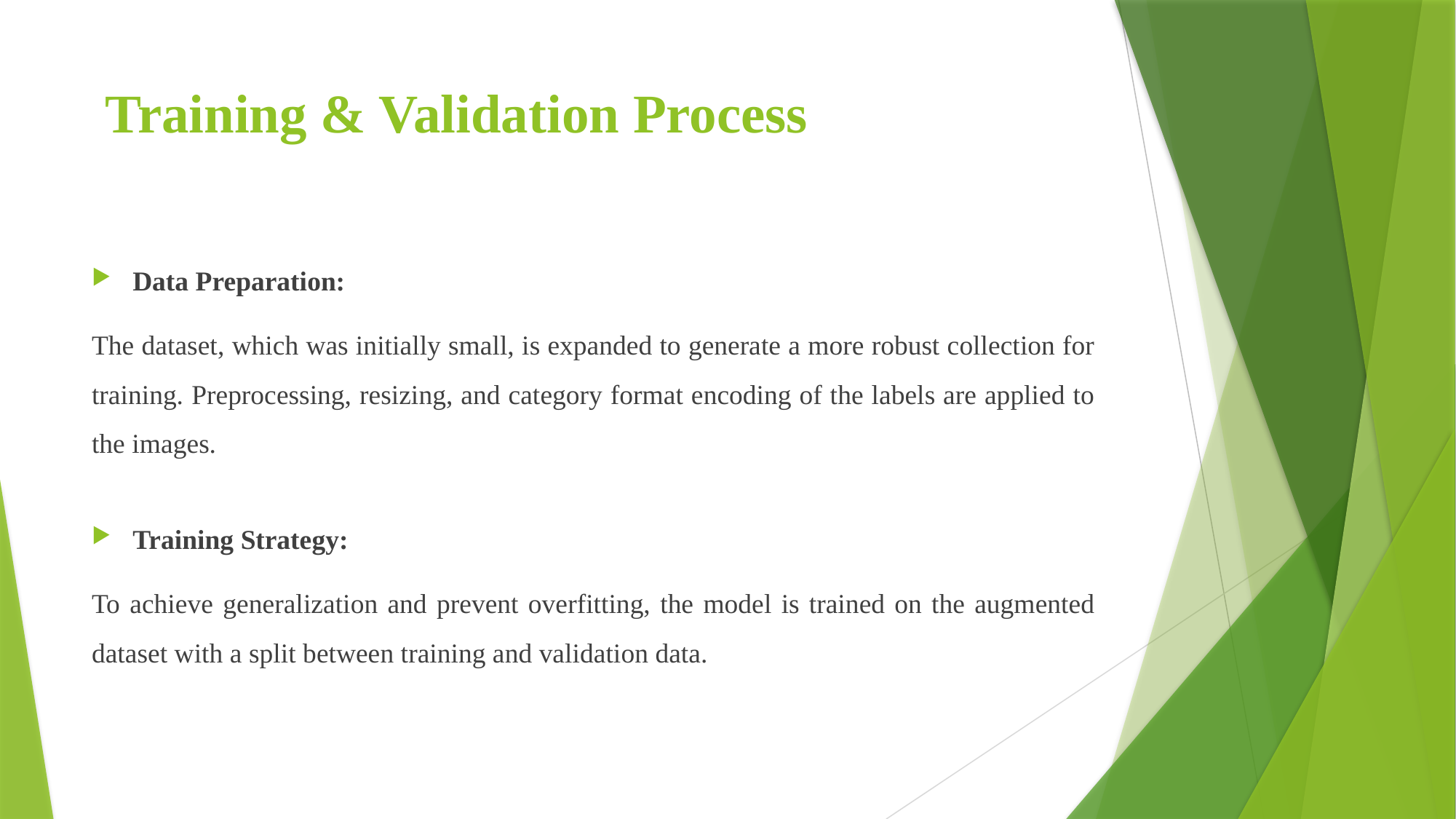

# Training & Validation Process
Data Preparation:
The dataset, which was initially small, is expanded to generate a more robust collection for training. Preprocessing, resizing, and category format encoding of the labels are applied to the images.

Training Strategy:
To achieve generalization and prevent overfitting, the model is trained on the augmented dataset with a split between training and validation data.